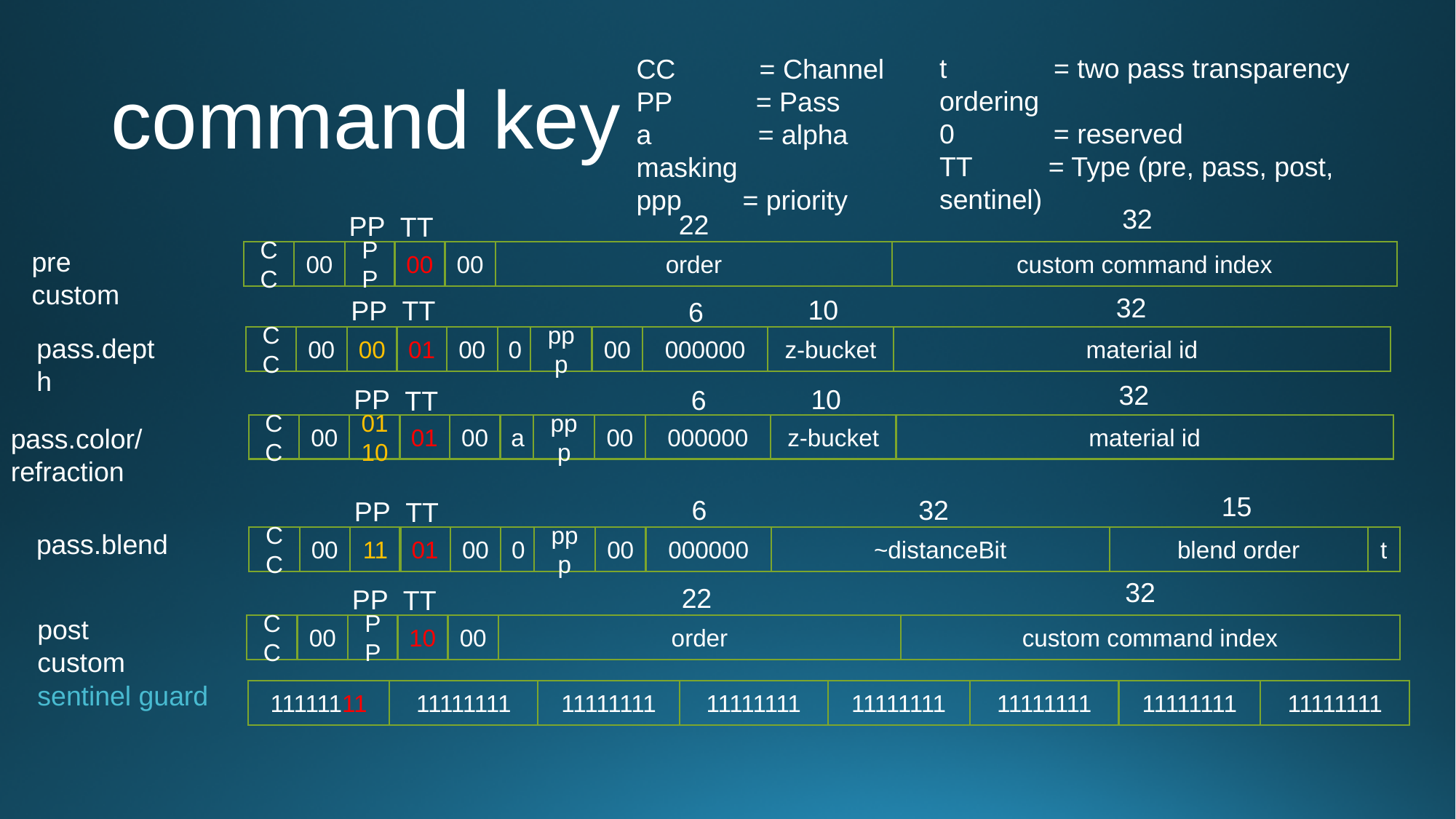

# command key
t              = two pass transparency ordering
0             = reserved
TT          = Type (pre, pass, post, sentinel)
CC           = Channel
PP           = Pass
a              = alpha masking
ppp        = priority
32
22
PP
TT
CC
00
PP
00
00
order
custom command index
pre custom
32
10
6
CC
00
00
01
00
0
ppp
00
000000
z-bucket
material id
TT
PP
pass.depth
32
10
6
CC
00
01
10
01
00
a
ppp
00
000000
z-bucket
material id
PP
TT
pass.color/refraction
15
32
6
PP
TT
CC
00
11
01
00
0
ppp
00
000000
~distanceBit
blend order
t
pass.blend
32
22
PP
TT
CC
00
PP
10
00
order
custom command index
post custom
sentinel guard
11111111
11111111
11111111
11111111
11111111
11111111
11111111
11111111